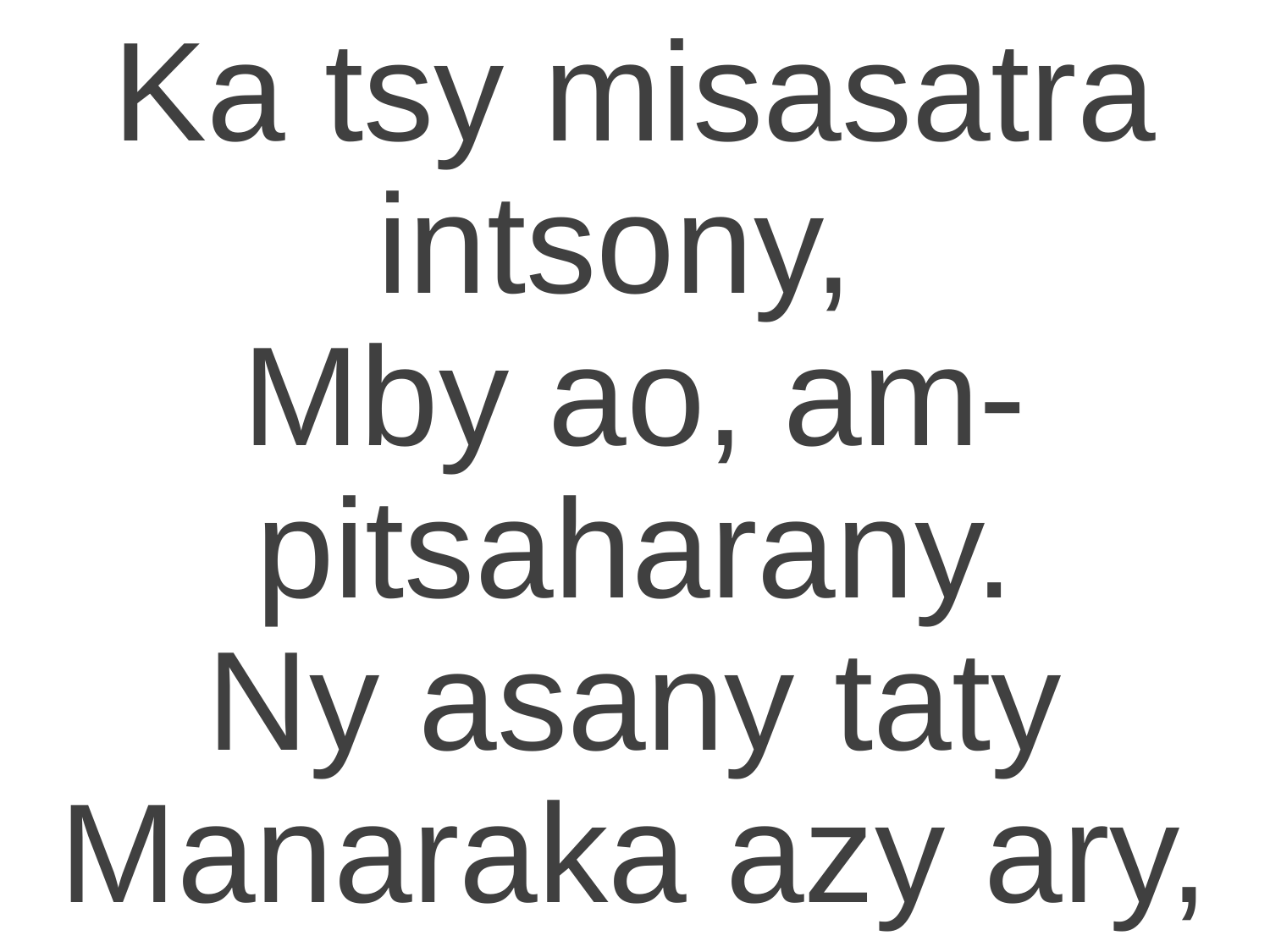

Ka tsy misasatra intsony,
Mby ao, am-pitsaharany.
Ny asany taty
Manaraka azy ary,